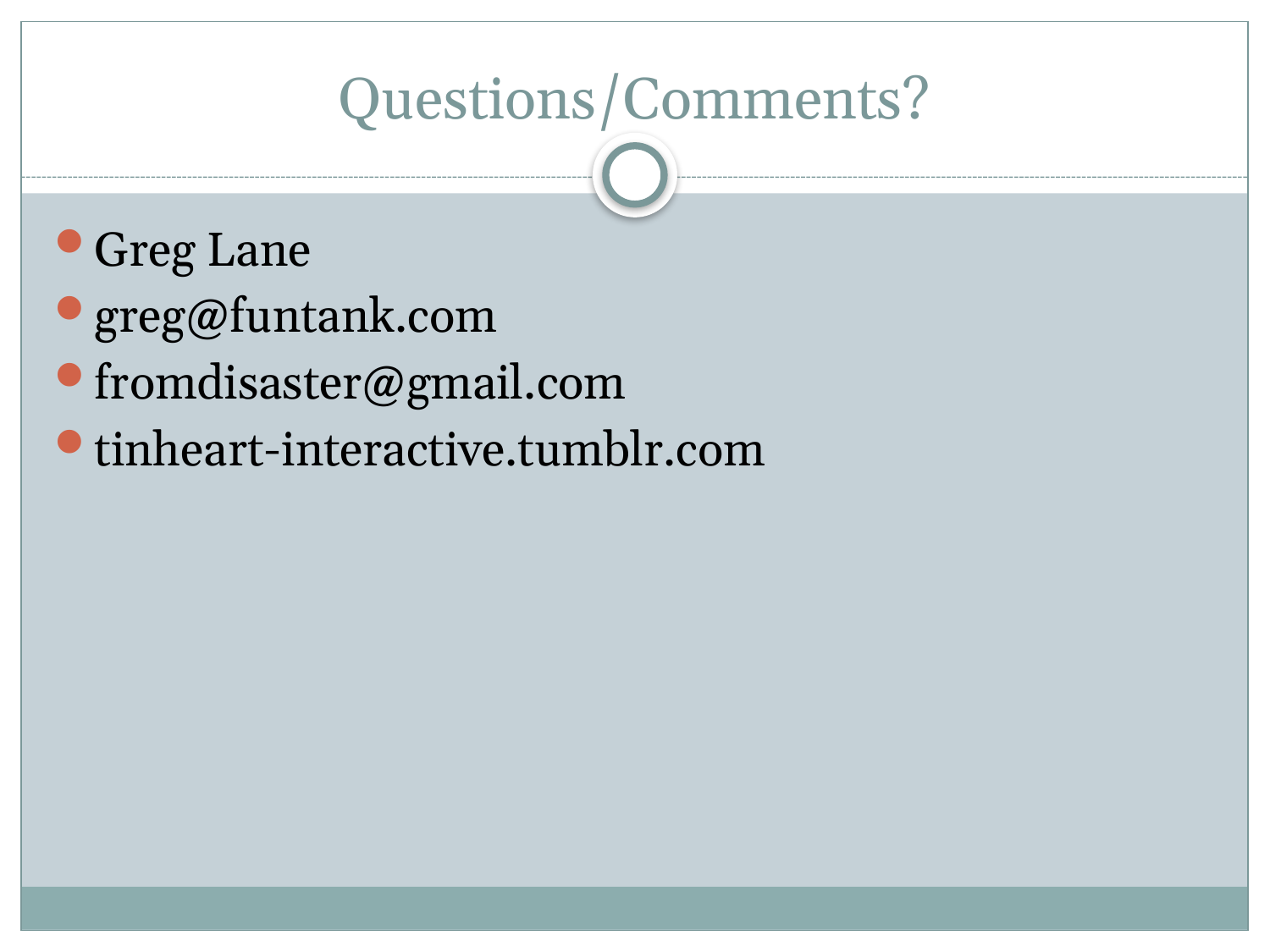

# Questions/Comments?
Greg Lane
greg@funtank.com
fromdisaster@gmail.com
tinheart-interactive.tumblr.com